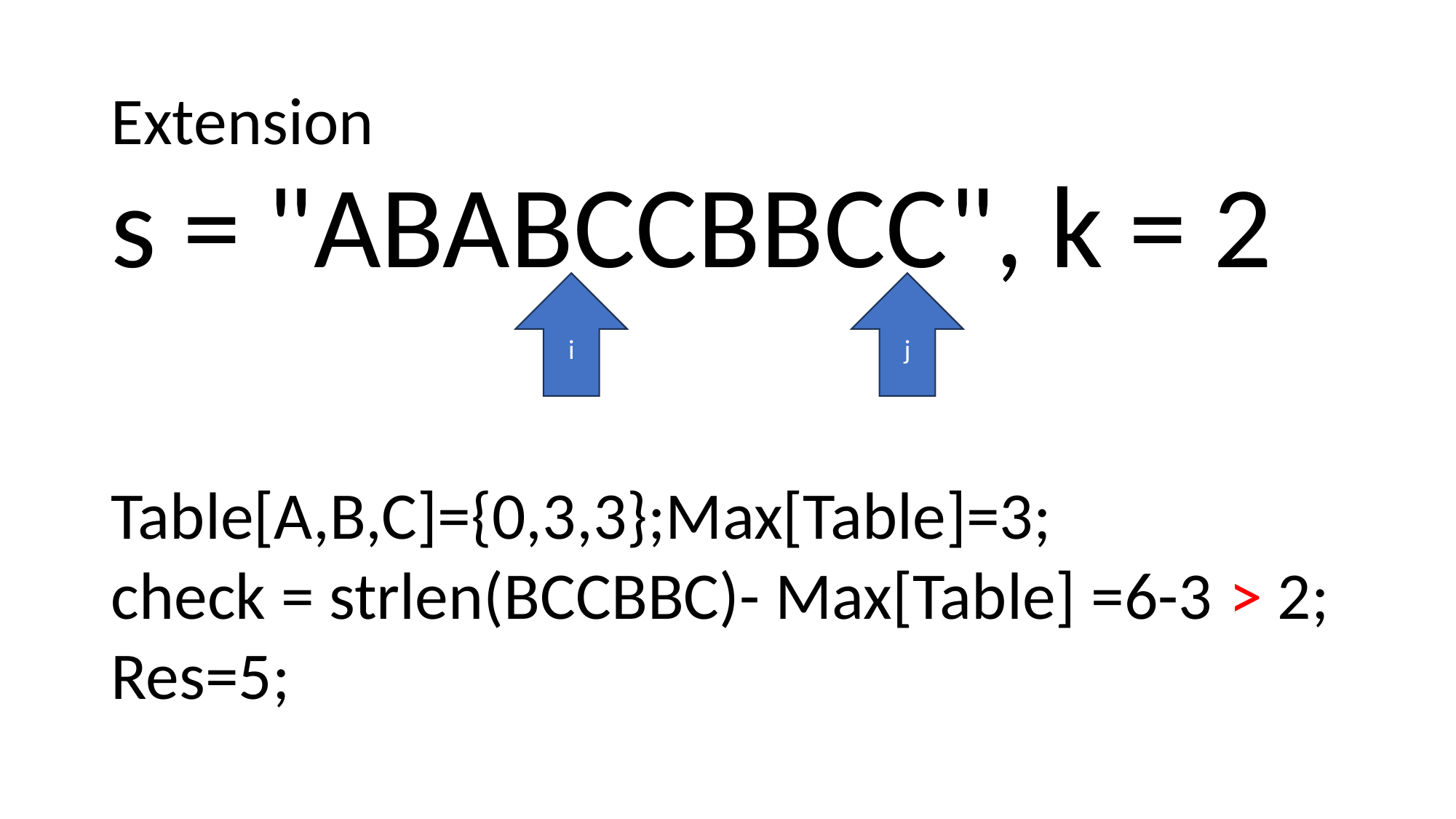

# Extension
s = "ABABCCBBCC", k = 2
i
j
Table[A,B,C]={0,3,3};Max[Table]=3;
check = strlen(BCCBBC)- Max[Table] =6-3 > 2;
Res=5;